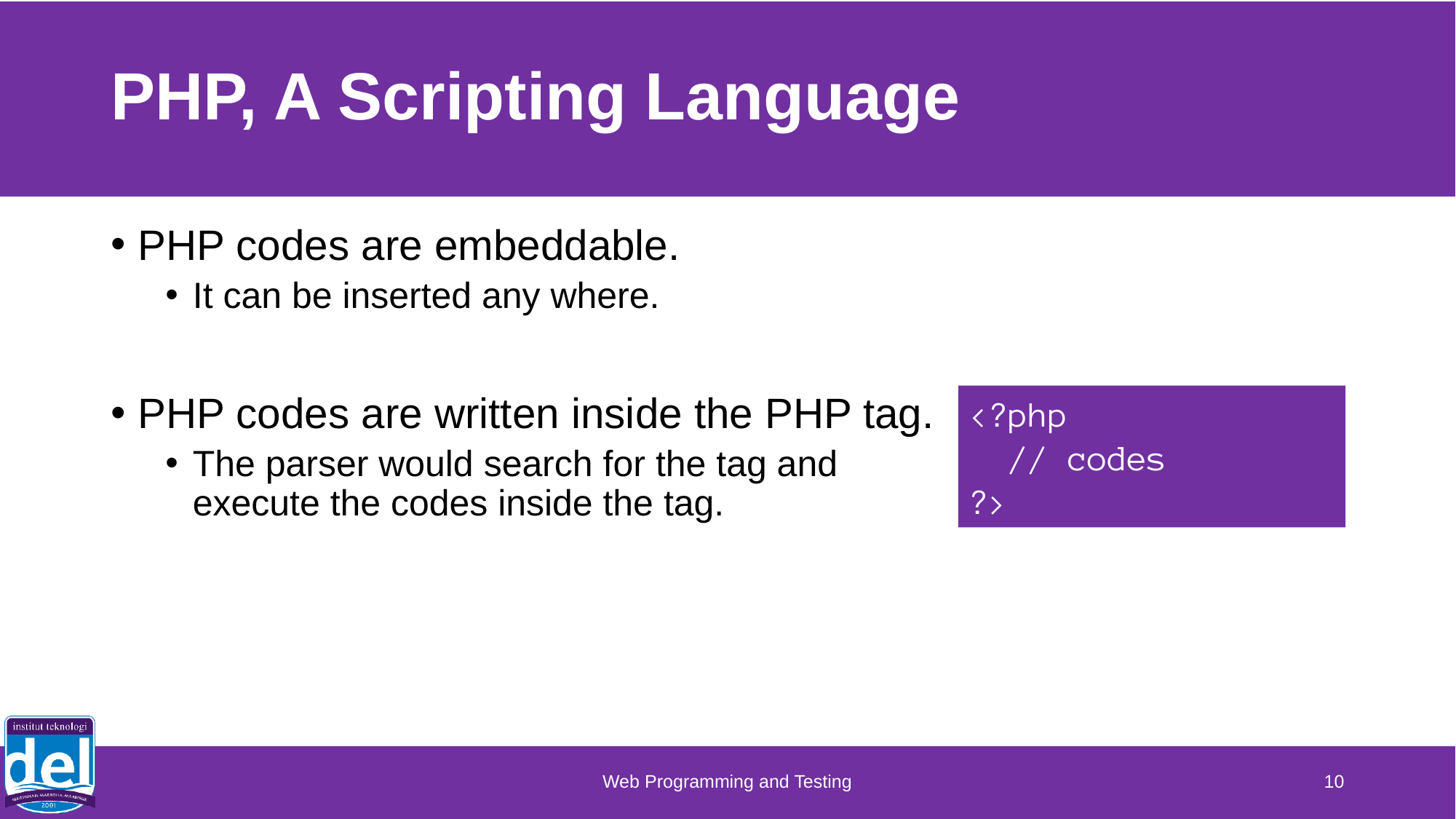

# PHP, A Scripting Language
PHP codes are embeddable.
It can be inserted any where.

PHP codes are written inside the PHP tag.
The parser would search for the tag and
execute the codes inside the tag.

<?php
  // codes
?>
Web Programming and Testing
10